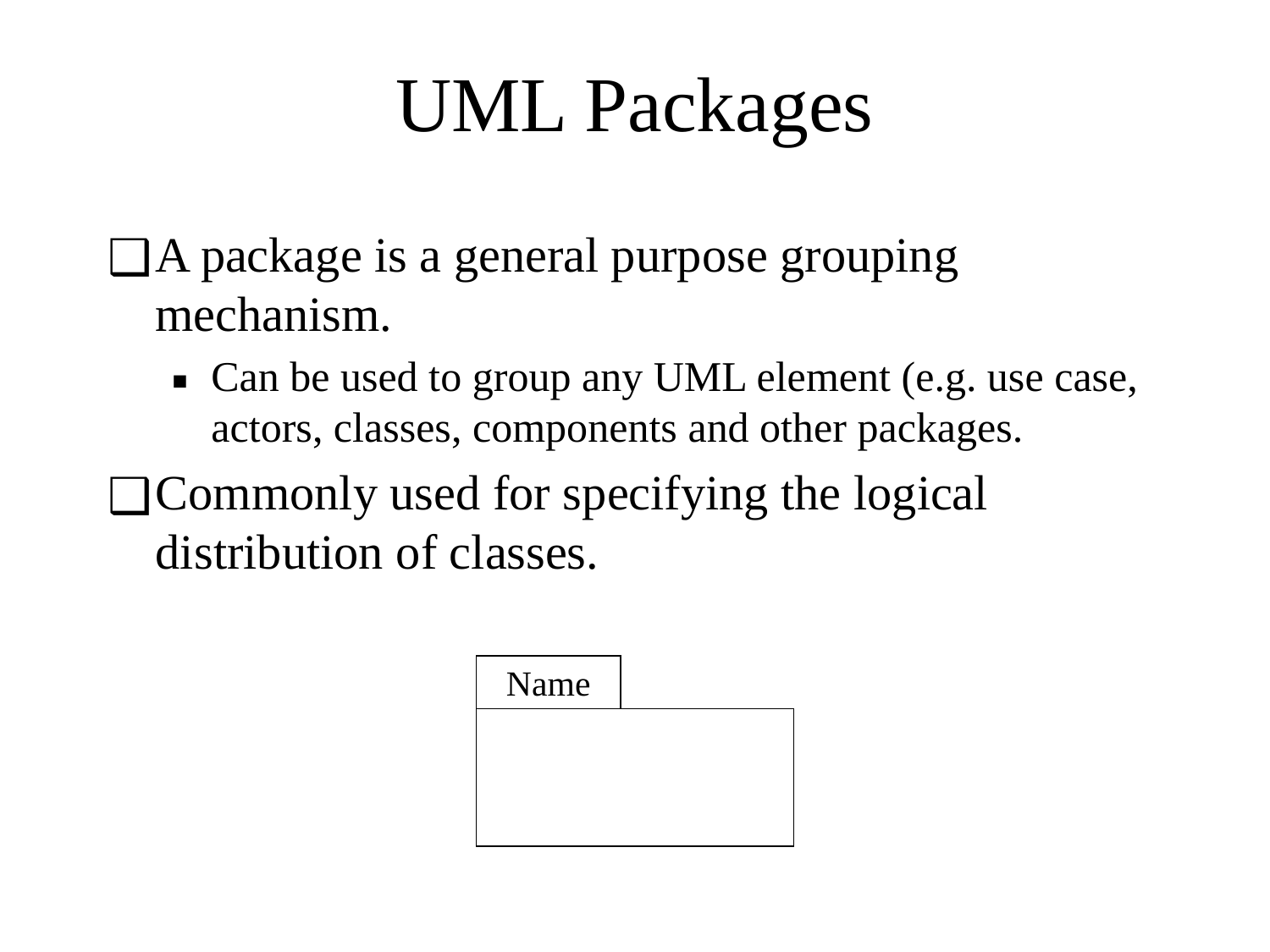

# UML Packages
A package is a general purpose grouping mechanism.
Can be used to group any UML element (e.g. use case, actors, classes, components and other packages.
Commonly used for specifying the logical distribution of classes.
Name